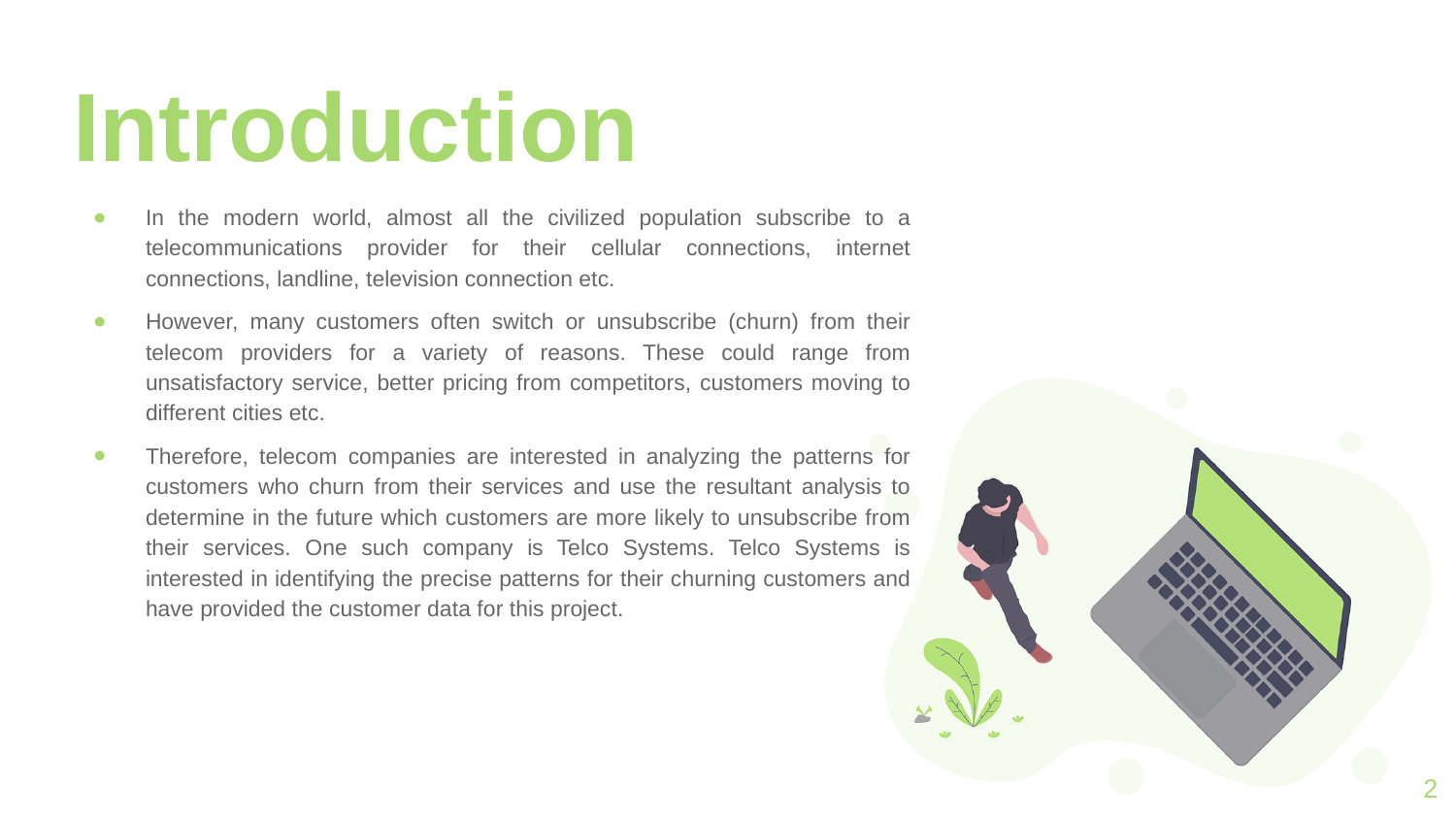

# Introduction

In the modern world, almost all the civilized population subscribe to a telecommunications provider for their cellular connections, internet connections, landline, television connection etc.
However, many customers often switch or unsubscribe (churn) from their telecom providers for a variety of reasons. These could range from unsatisfactory service, better pricing from competitors, customers moving to different cities etc.
Therefore, telecom companies are interested in analyzing the patterns for customers who churn from their services and use the resultant analysis to determine in the future which customers are more likely to unsubscribe from their services. One such company is Telco Systems. Telco Systems is interested in identifying the precise patterns for their churning customers and have provided the customer data for this project.
2